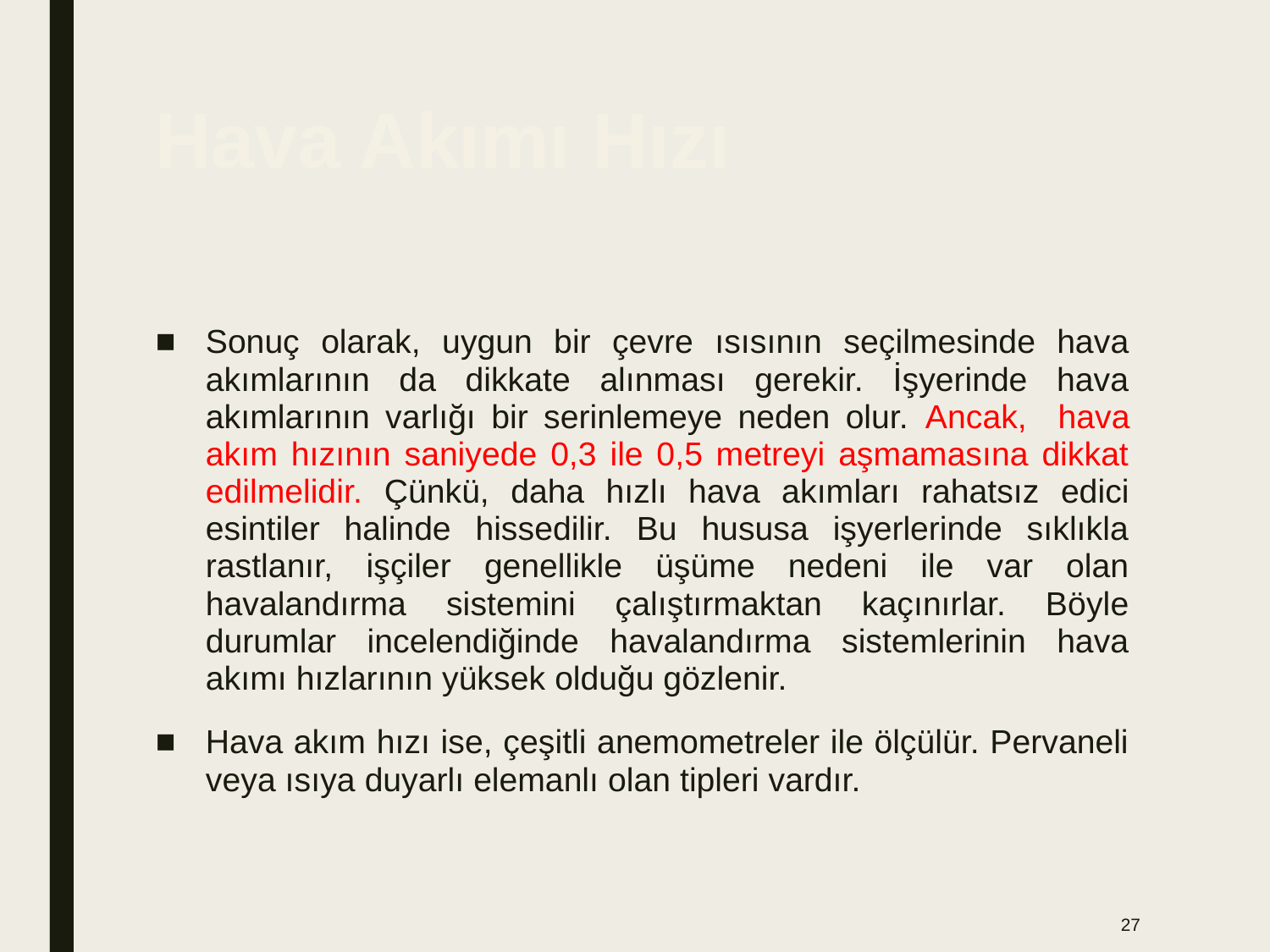

27
# Hava Akımı Hızı
Sonuç olarak, uygun bir çevre ısısının seçilmesinde hava akımlarının da dikkate alınması gerekir. İşyerinde hava akımlarının varlığı bir serinlemeye neden olur. Ancak,  hava akım hızının saniyede 0,3 ile 0,5 metreyi aşmamasına dikkat edilmelidir. Çünkü, daha hızlı hava akımları rahatsız edici esintiler halinde hissedilir. Bu hususa işyerlerinde sıklıkla rastlanır, işçiler genellikle üşüme nedeni ile var olan havalandırma sistemini çalıştırmaktan kaçınırlar. Böyle durumlar incelendiğinde havalandırma sistemlerinin hava akımı hızlarının yüksek olduğu gözlenir.
Hava akım hızı ise, çeşitli anemometreler ile ölçülür. Pervaneli veya ısıya duyarlı elemanlı olan tipleri vardır.